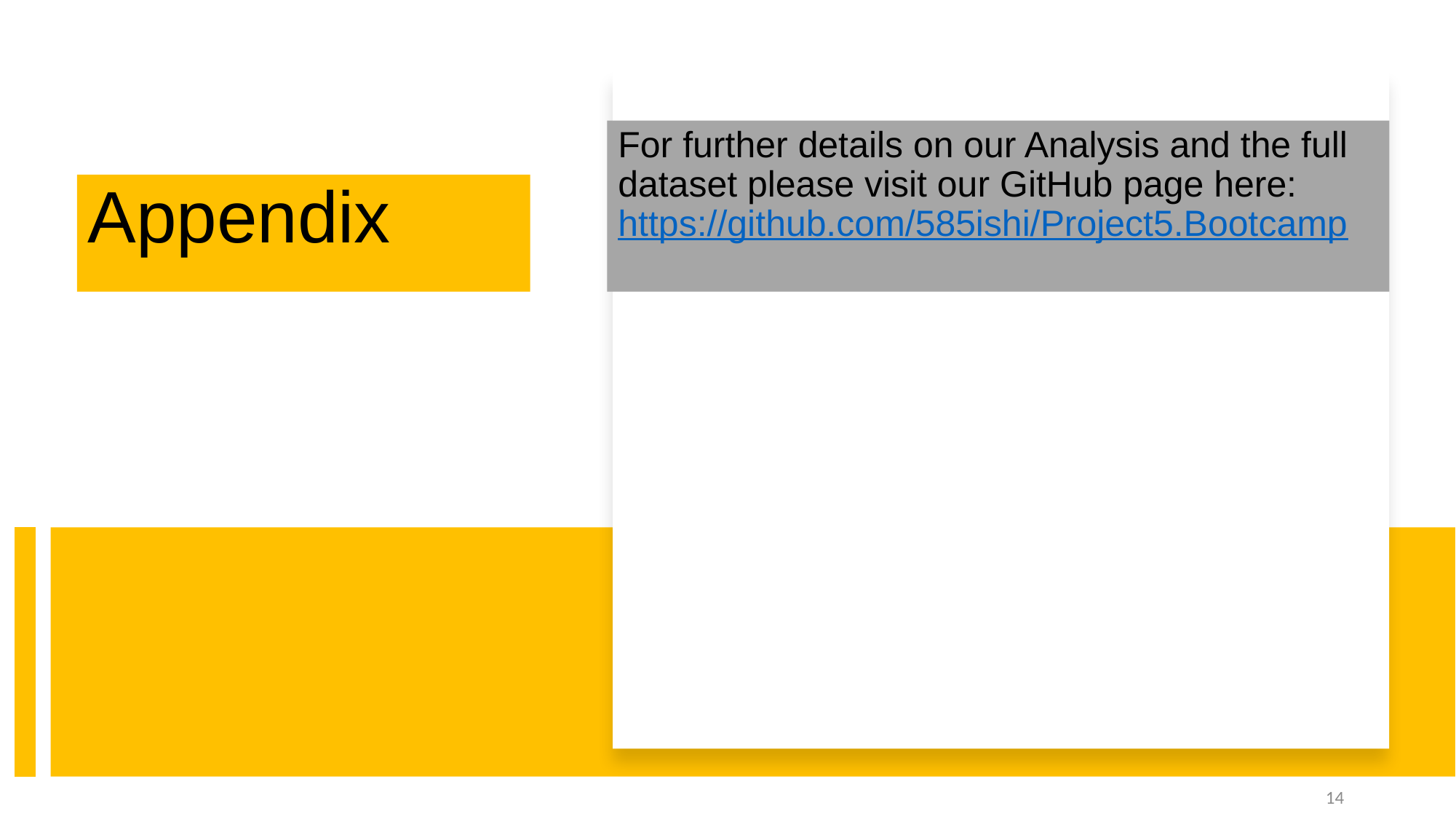

For further details on our Analysis and the full dataset please visit our GitHub page here: https://github.com/585ishi/Project5.Bootcamp

# Appendix

14